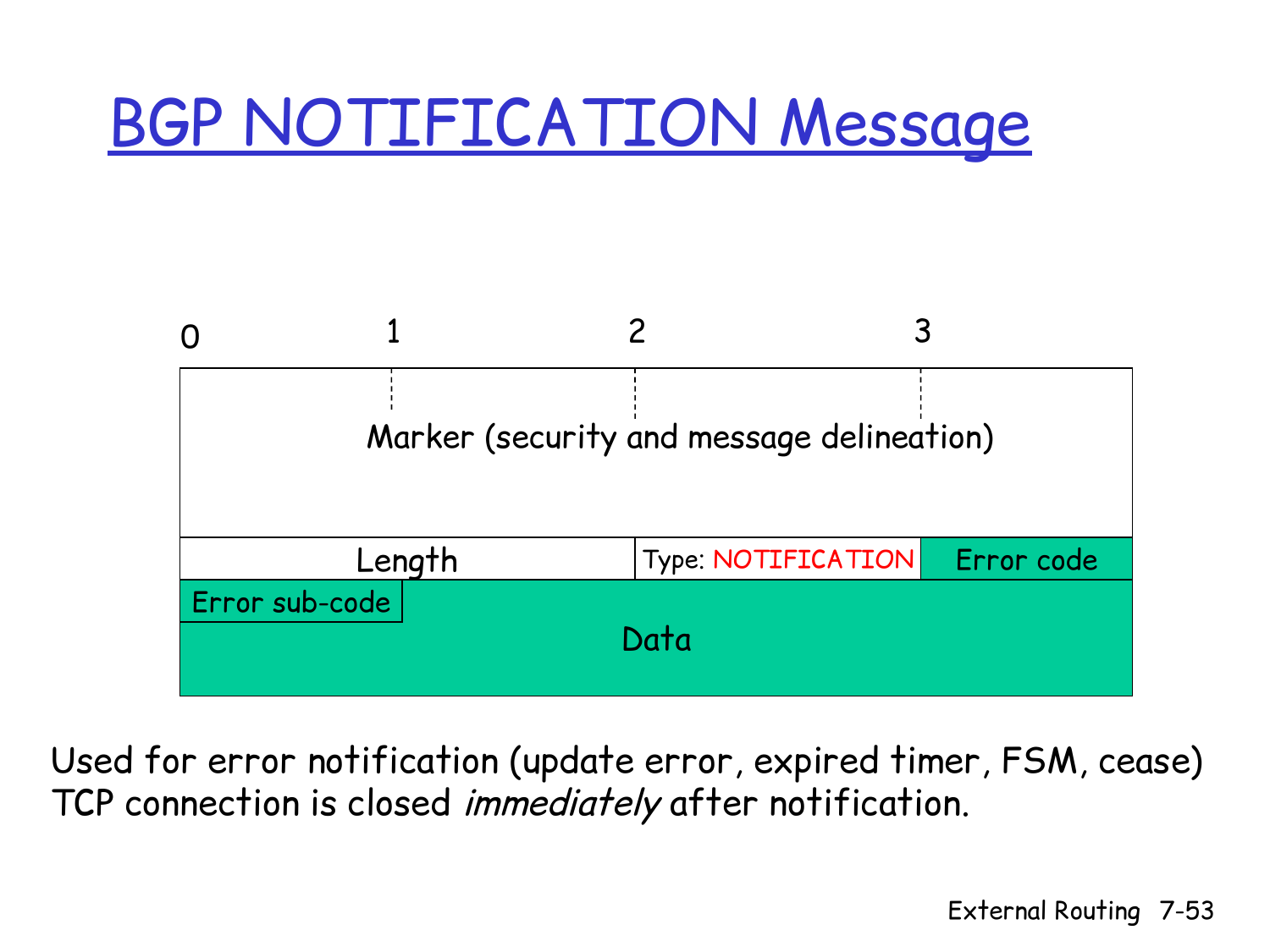

BGP NOTIFICATION Message
1
2
3
0

Marker (security and message delineation)
Length
Type: NOTIFICATION
Error code
Data
Error sub-code
Used for error notification (update error, expired timer, FSM, cease)
TCP connection is closed immediately after notification.
External Routing
7-53